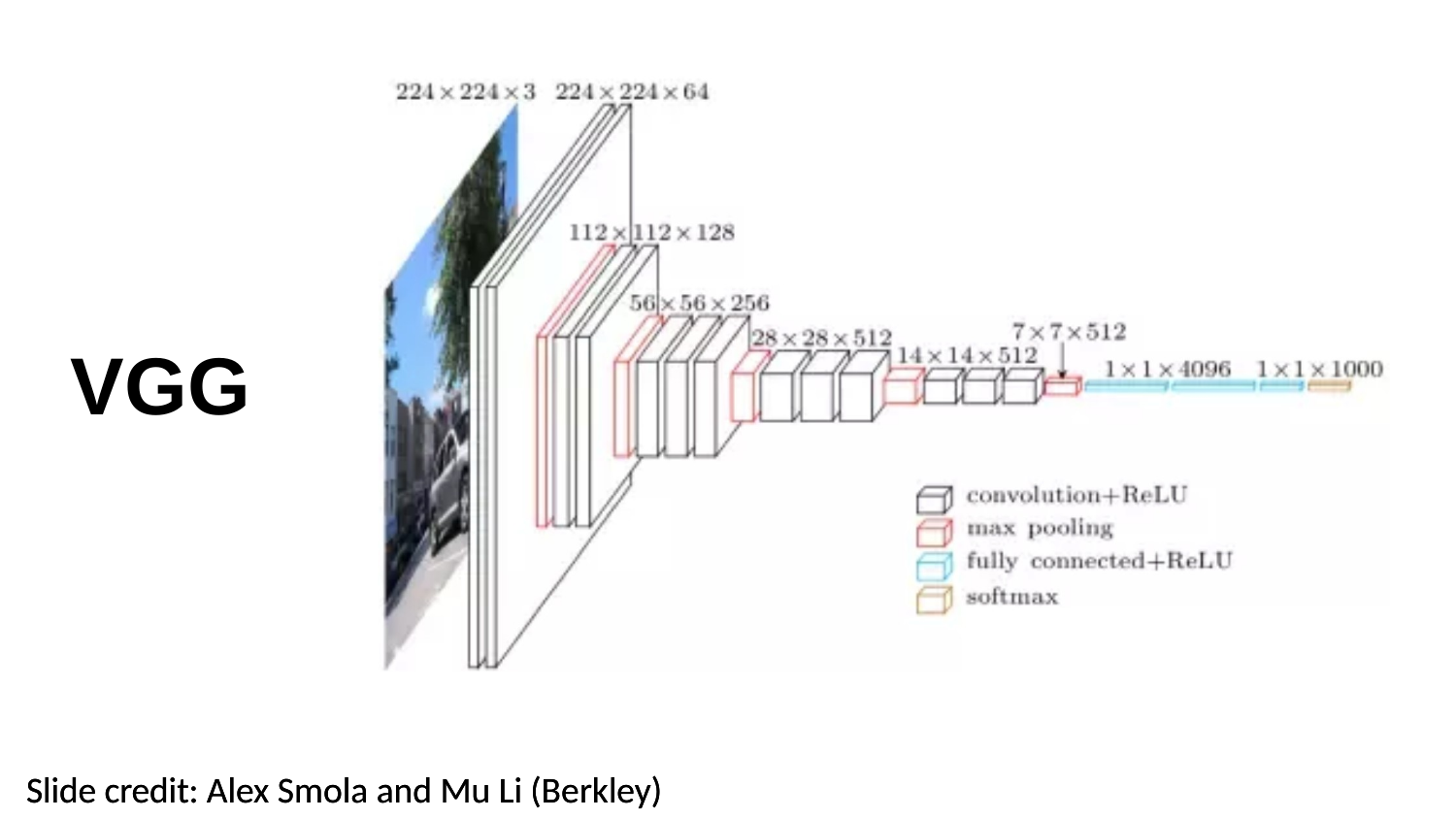

VGG
Slide credit: Alex Smola and Mu Li (Berkley)